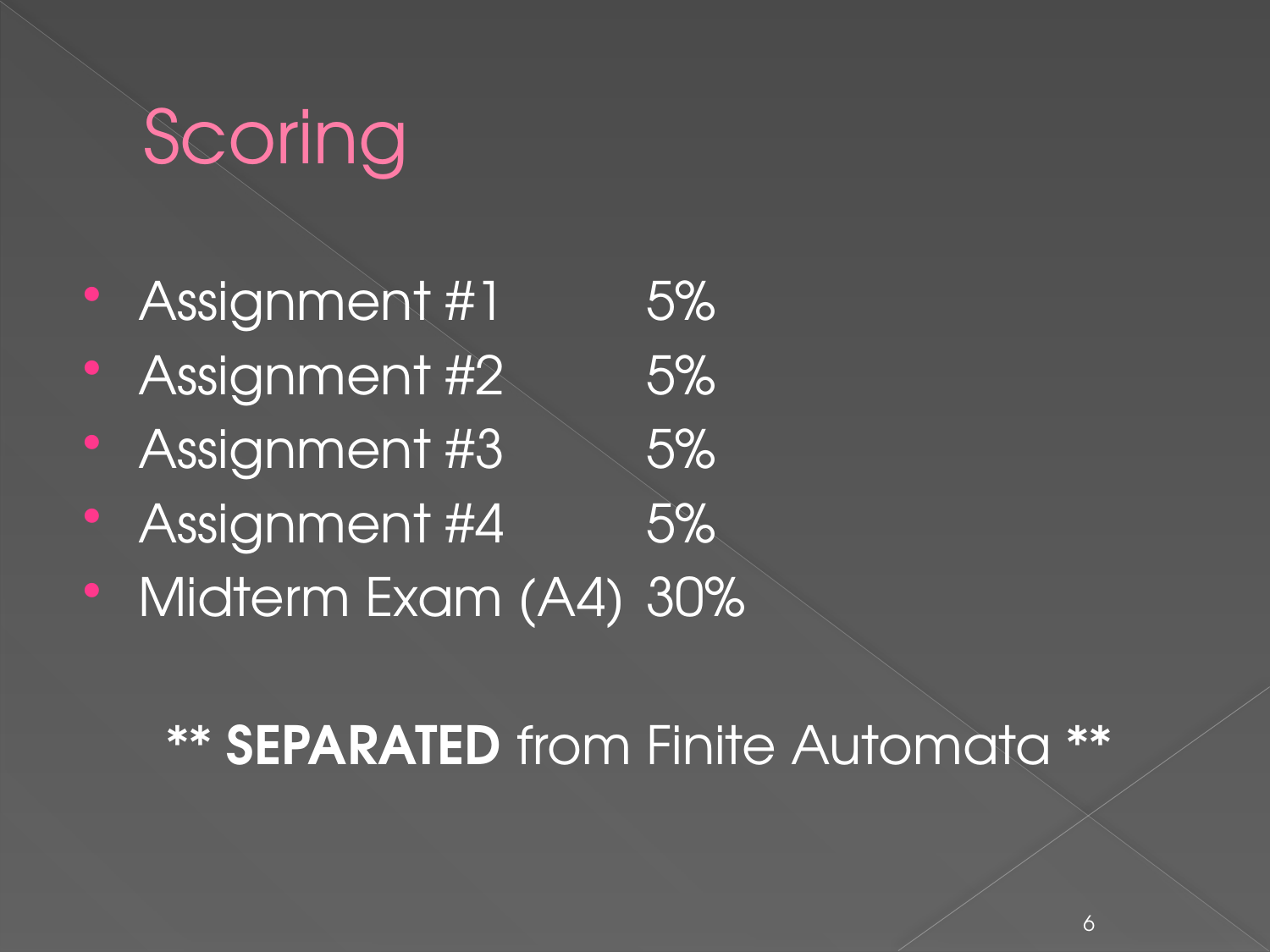

# Scoring
Assignment #1		5%
Assignment #2		5%
Assignment #3		5%
Assignment #4		5%
Midterm Exam (A4)	30%

** SEPARATED from Finite Automata **
6